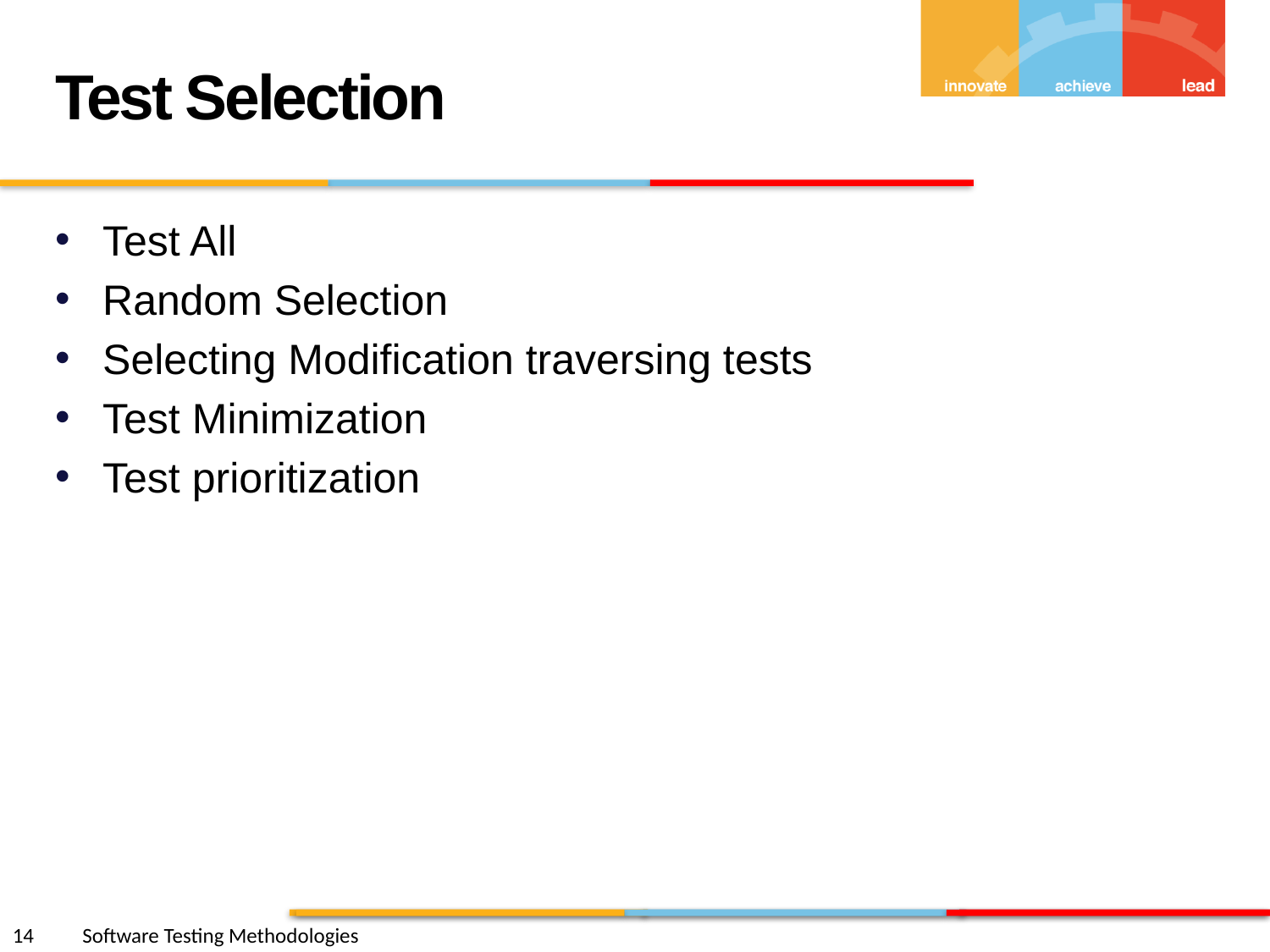

Test Selection
Test All
Random Selection
Selecting Modification traversing tests
Test Minimization
Test prioritization